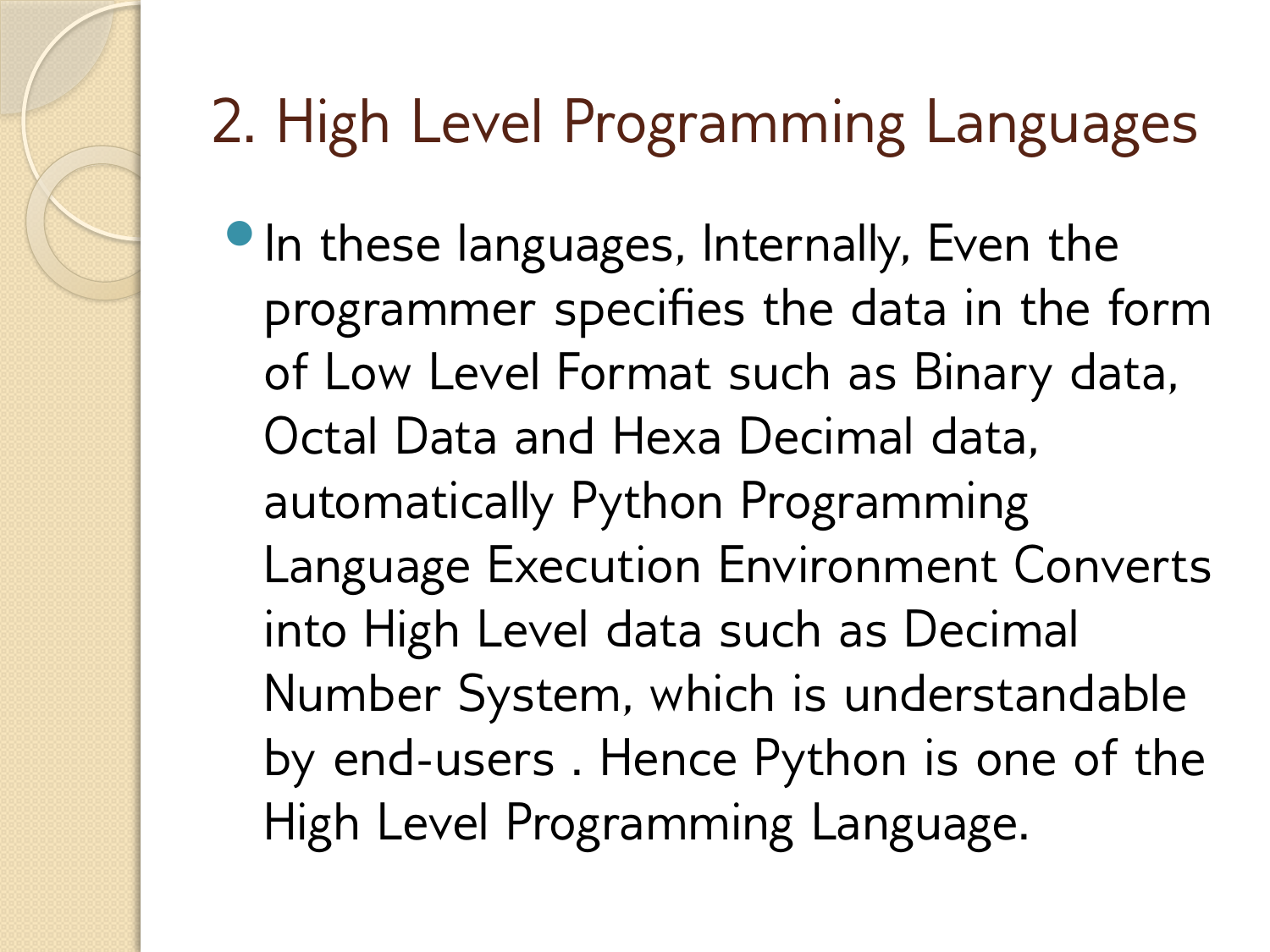

# 2. High Level Programming Languages
In these languages, Internally, Even the programmer specifies the data in the form of Low Level Format such as Binary data, Octal Data and Hexa Decimal data, automatically Python Programming Language Execution Environment Converts into High Level data such as Decimal Number System, which is understandable by end-users . Hence Python is one of the High Level Programming Language.